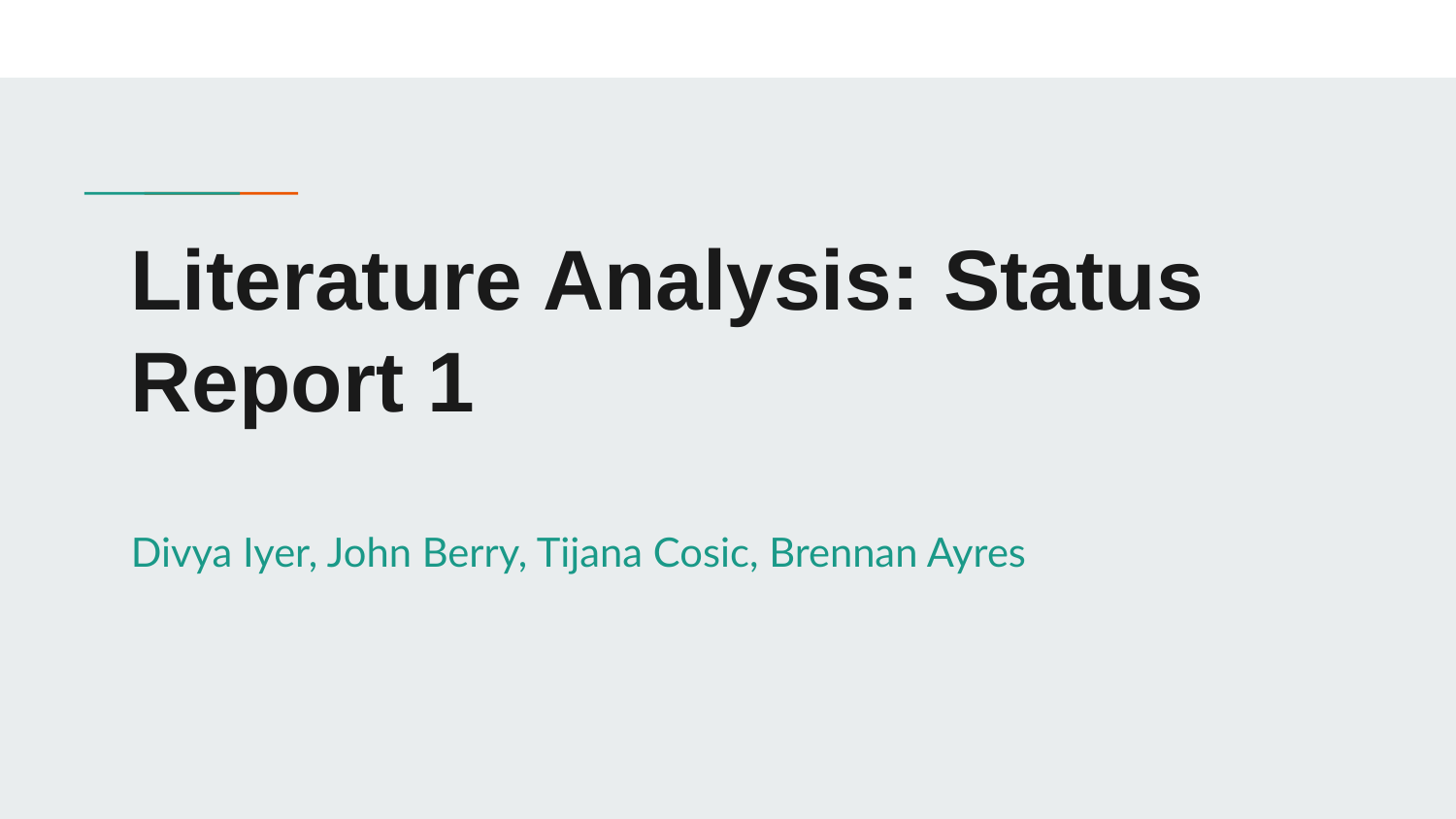

# Literature Analysis: Status Report 1
Divya Iyer, John Berry, Tijana Cosic, Brennan Ayres